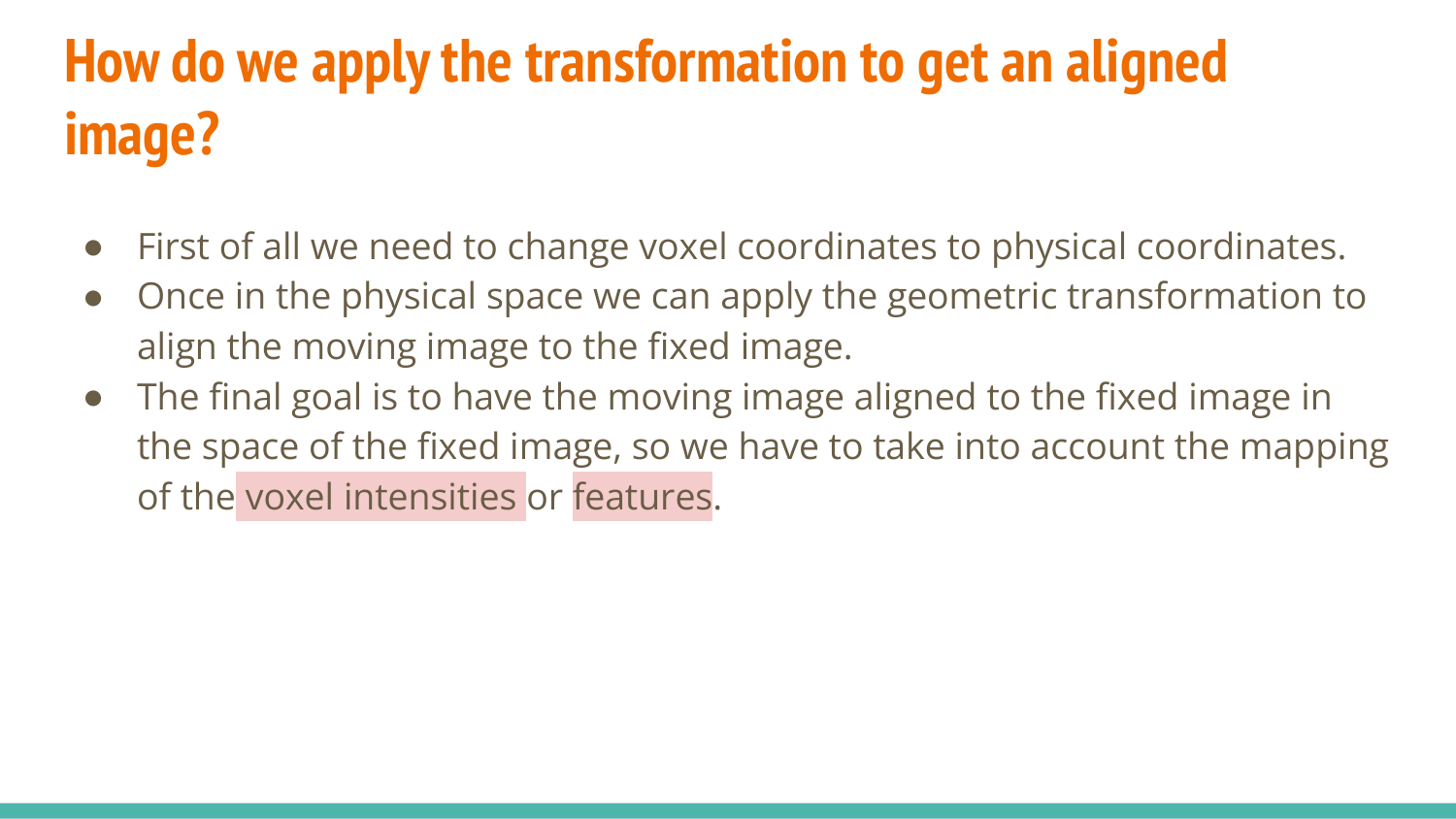

# How do we apply the transformation to get an aligned image?
First of all we need to change voxel coordinates to physical coordinates.
Once in the physical space we can apply the geometric transformation to align the moving image to the fixed image.
The final goal is to have the moving image aligned to the fixed image in the space of the fixed image, so we have to take into account the mapping of the voxel intensities or features.